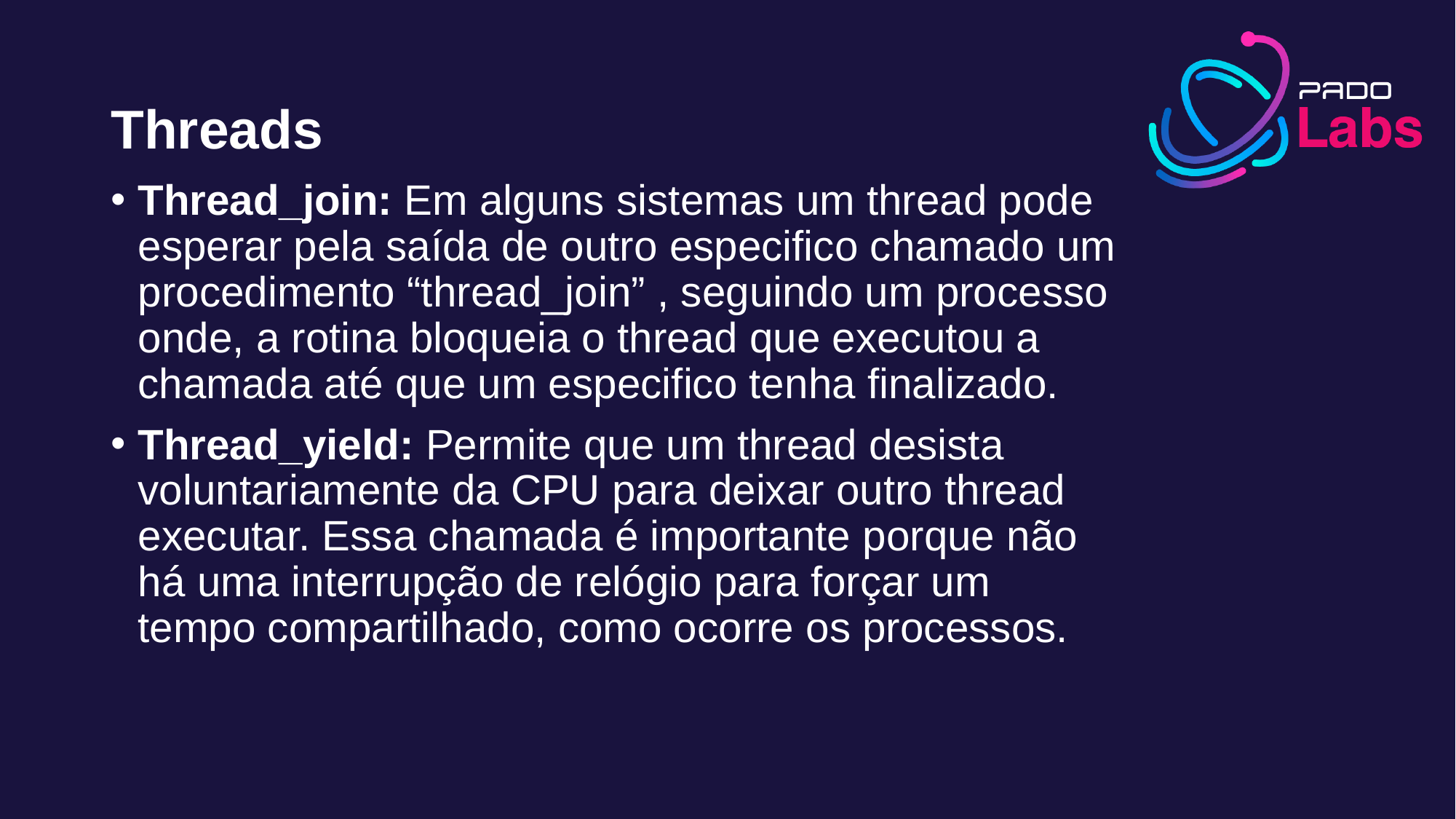

Threads
Thread_join: Em alguns sistemas um thread pode esperar pela saída de outro especifico chamado um procedimento “thread_join” , seguindo um processo onde, a rotina bloqueia o thread que executou a chamada até que um especifico tenha finalizado.
Thread_yield: Permite que um thread desista voluntariamente da CPU para deixar outro thread executar. Essa chamada é importante porque não há uma interrupção de relógio para forçar um tempo compartilhado, como ocorre os processos.